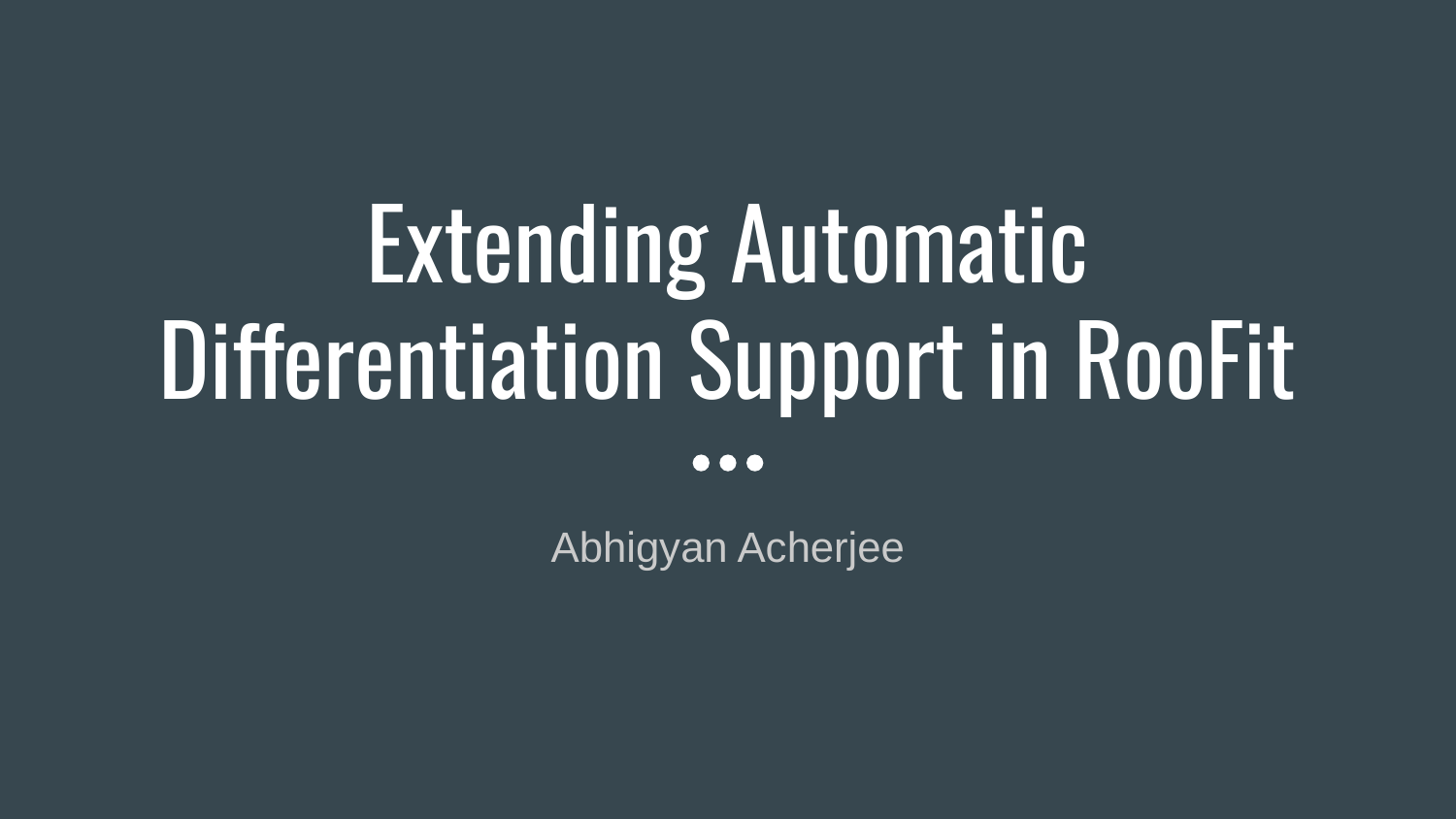

# Extending Automatic Differentiation Support in RooFit
Abhigyan Acherjee